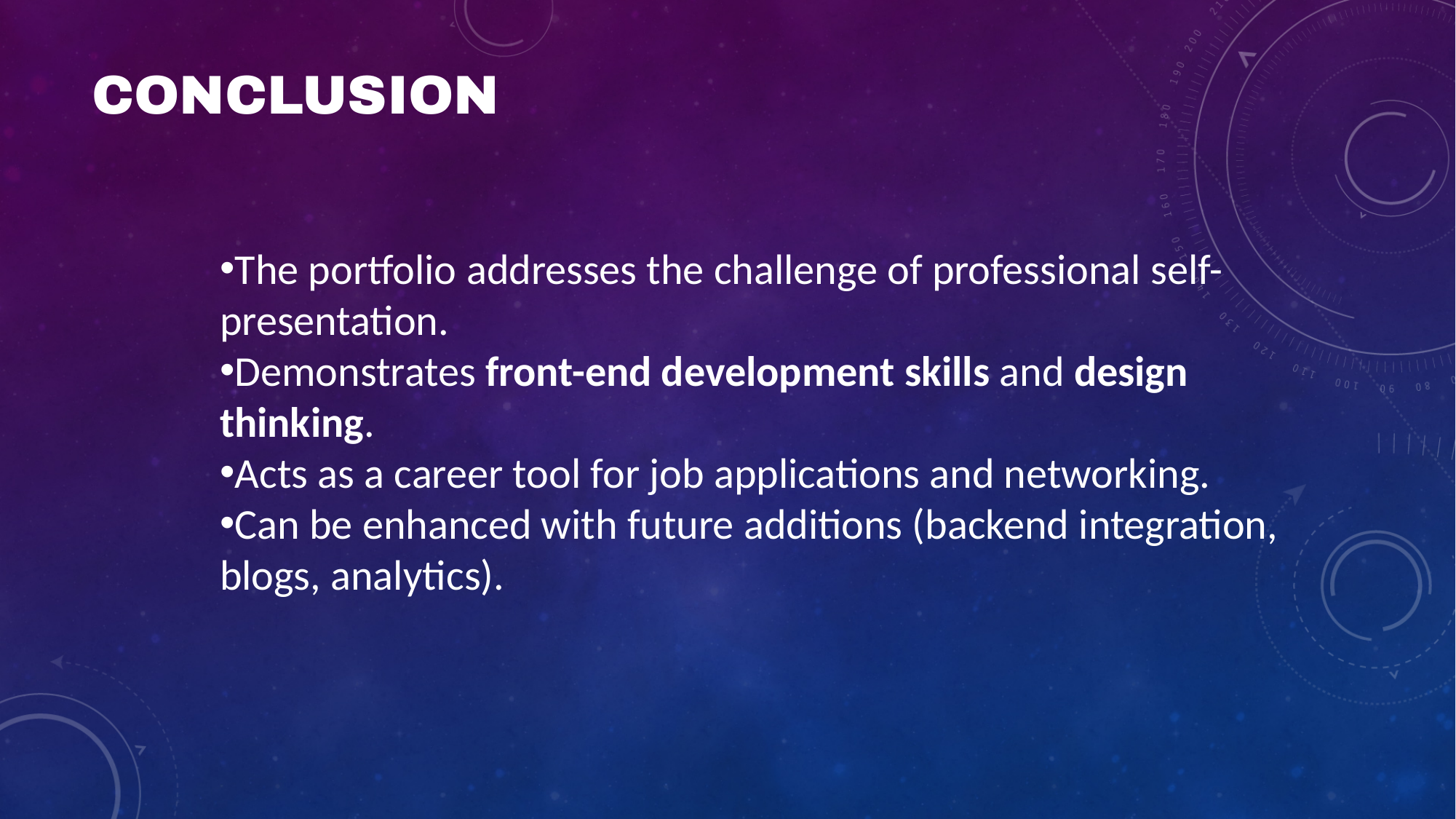

# CONCLUSION
The portfolio addresses the challenge of professional self-presentation.
Demonstrates front-end development skills and design thinking.
Acts as a career tool for job applications and networking.
Can be enhanced with future additions (backend integration, blogs, analytics).